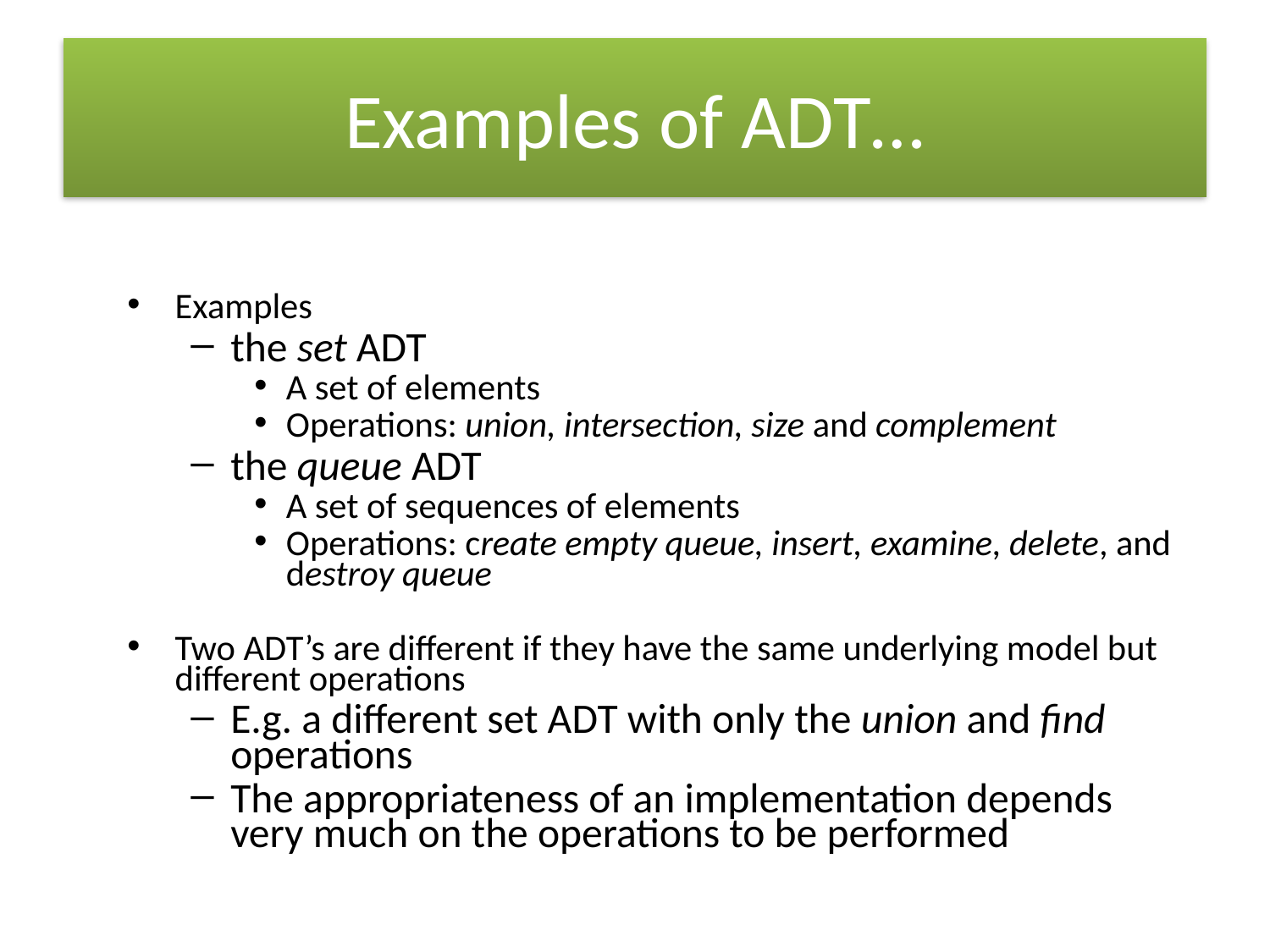

# Examples of ADT…
Examples
the set ADT
A set of elements
Operations: union, intersection, size and complement
the queue ADT
A set of sequences of elements
Operations: create empty queue, insert, examine, delete, and destroy queue

Two ADT’s are different if they have the same underlying model but different operations
E.g. a different set ADT with only the union and find operations
The appropriateness of an implementation depends very much on the operations to be performed